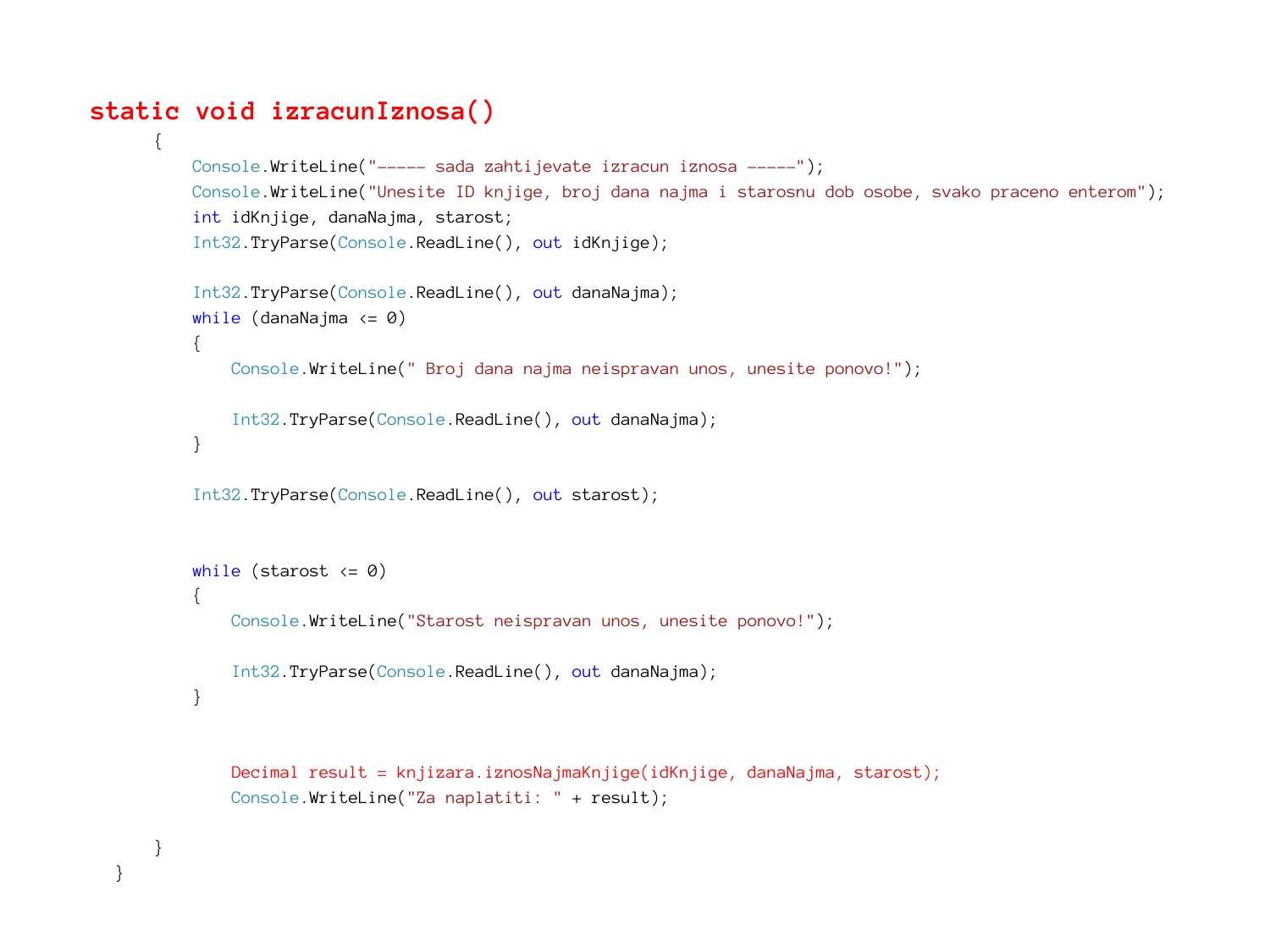

#
 static void izracunIznosa()
        {
            Console.WriteLine("----- sada zahtijevate izracun iznosa -----");
            Console.WriteLine("Unesite ID knjige, broj dana najma i starosnu dob osobe, svako praceno enterom");
            int idKnjige, danaNajma, starost;
            Int32.TryParse(Console.ReadLine(), out idKnjige);

            Int32.TryParse(Console.ReadLine(), out danaNajma);
            while (danaNajma <= 0)
            {
                Console.WriteLine(" Broj dana najma neispravan unos, unesite ponovo!");

                Int32.TryParse(Console.ReadLine(), out danaNajma);
            }

            Int32.TryParse(Console.ReadLine(), out starost);

            while (starost <= 0)
            {
                Console.WriteLine("Starost neispravan unos, unesite ponovo!");

                Int32.TryParse(Console.ReadLine(), out danaNajma);
            }

                Decimal result = knjizara.iznosNajmaKnjige(idKnjige, danaNajma, starost);
                Console.WriteLine("Za naplatiti: " + result);

        }
    }